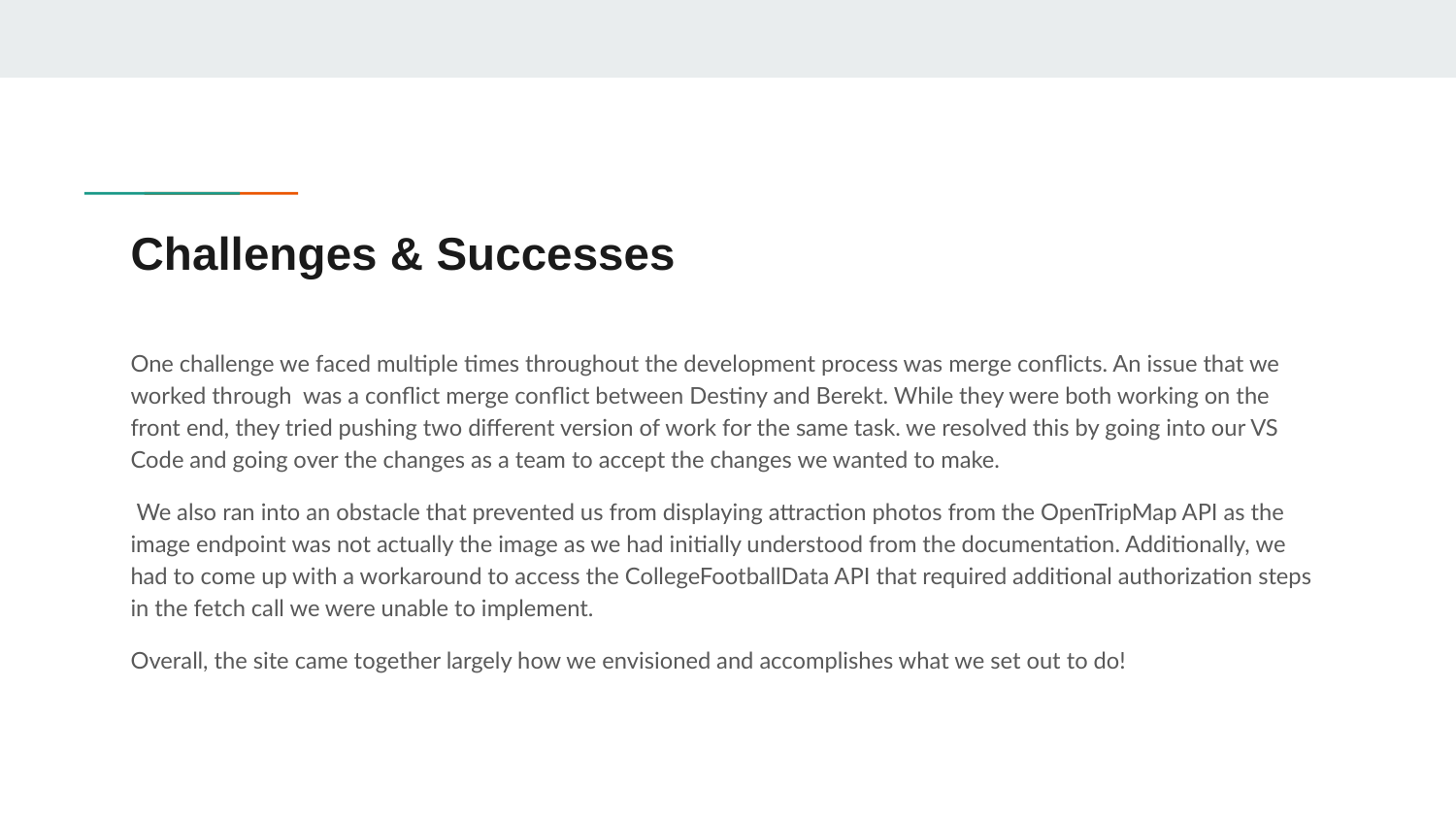

# Challenges & Successes
One challenge we faced multiple times throughout the development process was merge conflicts. An issue that we worked through  was a conflict merge conflict between Destiny and Berekt. While they were both working on the front end, they tried pushing two different version of work for the same task. we resolved this by going into our VS Code and going over the changes as a team to accept the changes we wanted to make.
 We also ran into an obstacle that prevented us from displaying attraction photos from the OpenTripMap API as the image endpoint was not actually the image as we had initially understood from the documentation. Additionally, we had to come up with a workaround to access the CollegeFootballData API that required additional authorization steps in the fetch call we were unable to implement.
Overall, the site came together largely how we envisioned and accomplishes what we set out to do!